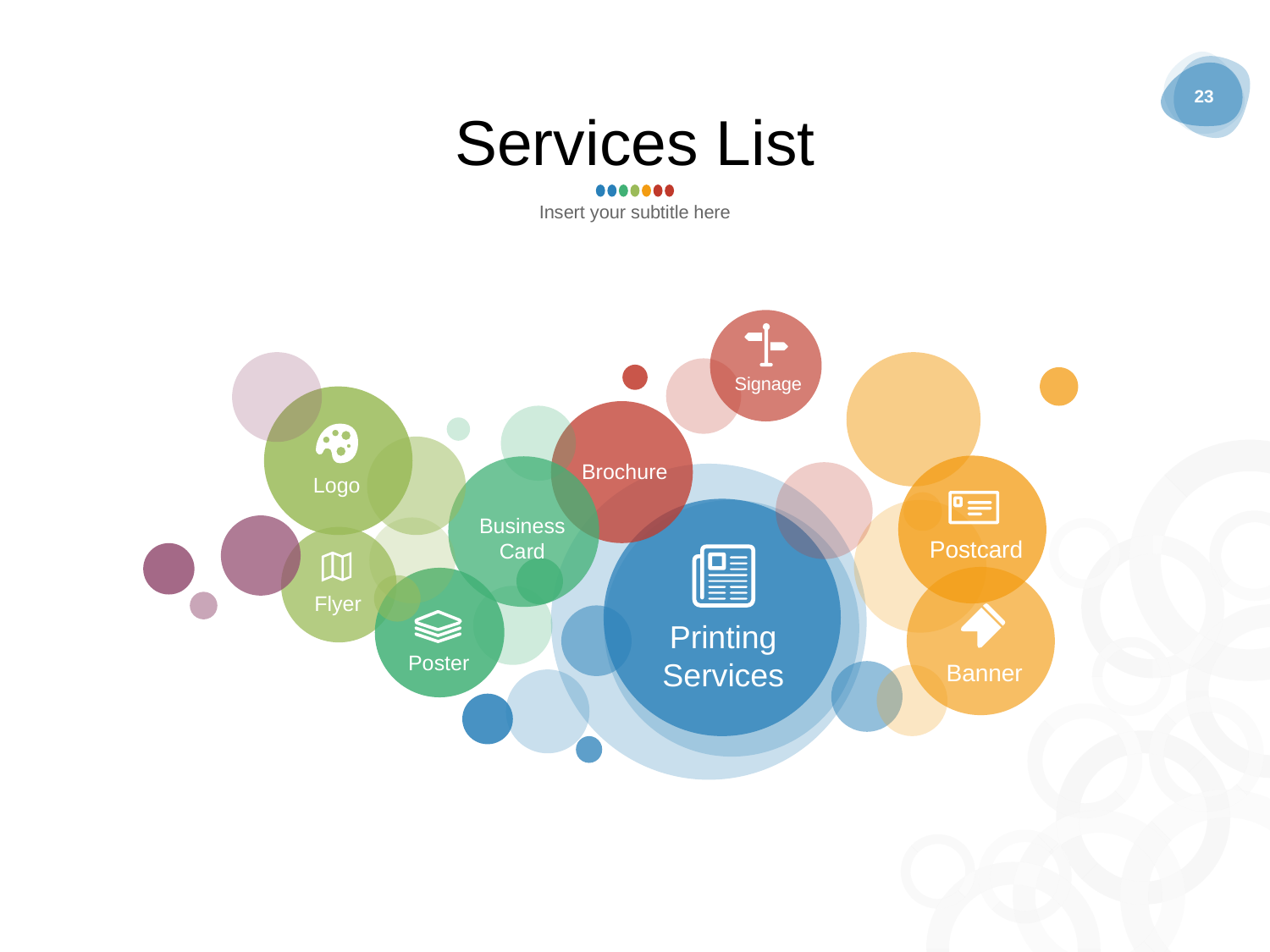

23
# Services List
Insert your subtitle here

Signage

Brochure

Logo

Business
Card

Postcard

Flyer

Printing
Services
Poster
Banner